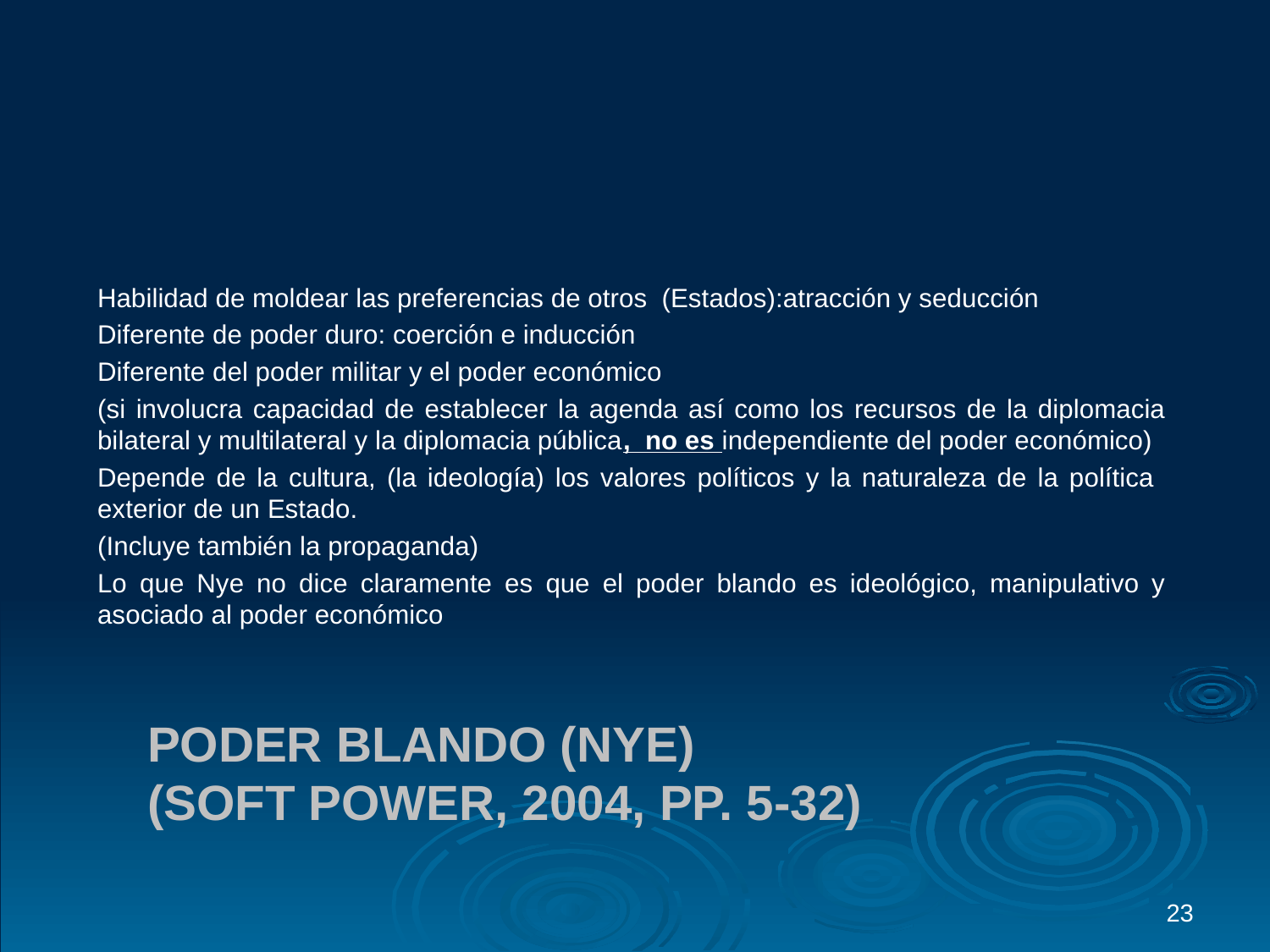

Habilidad de moldear las preferencias de otros  (Estados):atracción y seducción
Diferente de poder duro: coerción e inducción
Diferente del poder militar y el poder económico
(si involucra capacidad de establecer la agenda así como los recursos de la diplomacia bilateral y multilateral y la diplomacia pública,  no es independiente del poder económico)
Depende de la cultura, (la ideología) los valores políticos y la naturaleza de la política  exterior de un Estado.
(Incluye también la propaganda)
Lo que Nye no dice claramente es que el poder blando es ideológico, manipulativo y asociado al poder económico
# Poder blando (Nye) (Soft Power, 2004, pp. 5-32)
23